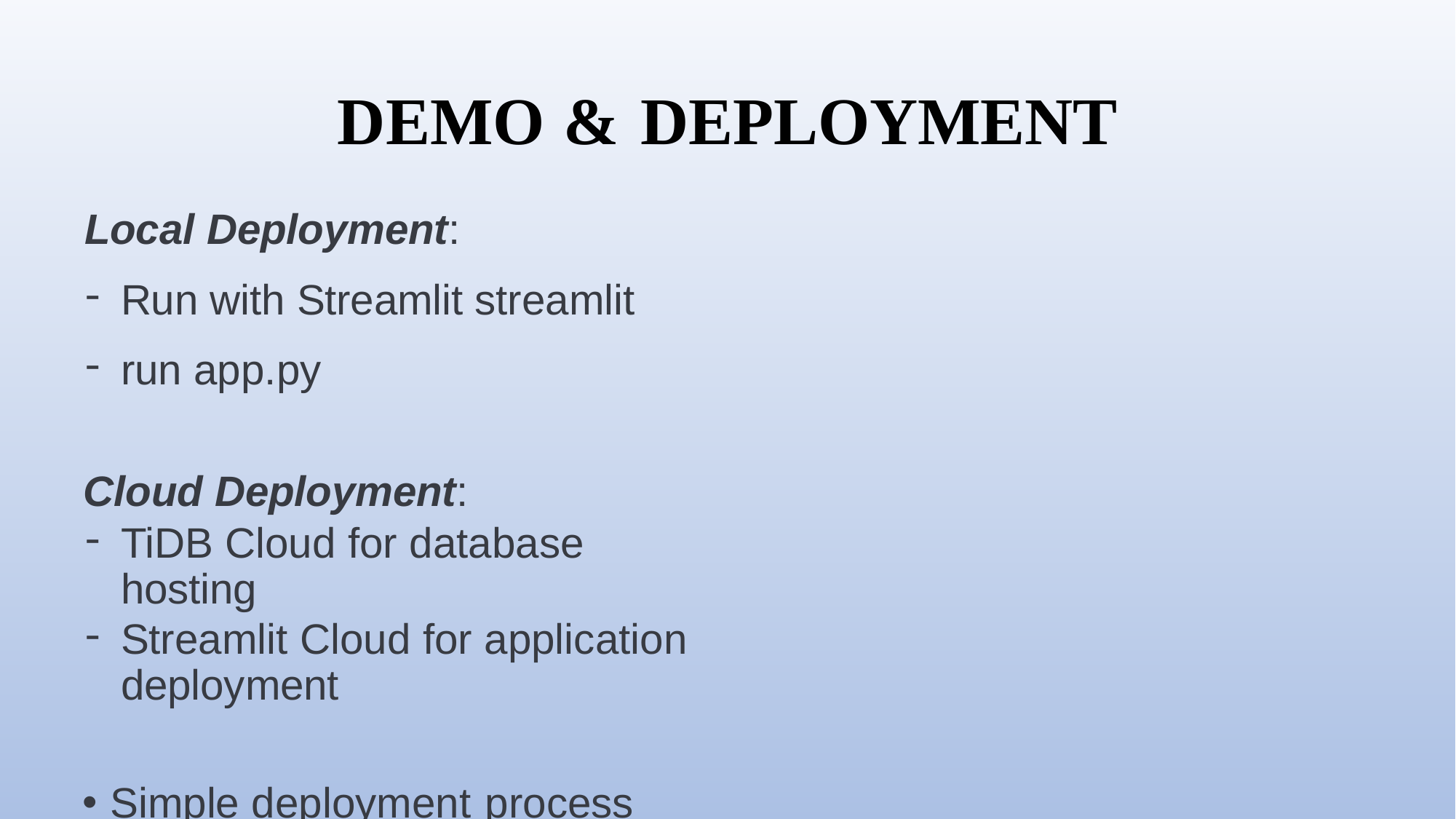

# DEMO & DEPLOYMENT
Local Deployment:
Run with Streamlit streamlit
run app.py

Cloud Deployment:
TiDB Cloud for database hosting
Streamlit Cloud for application deployment

Simple deployment process ensures quick setup for organizations.